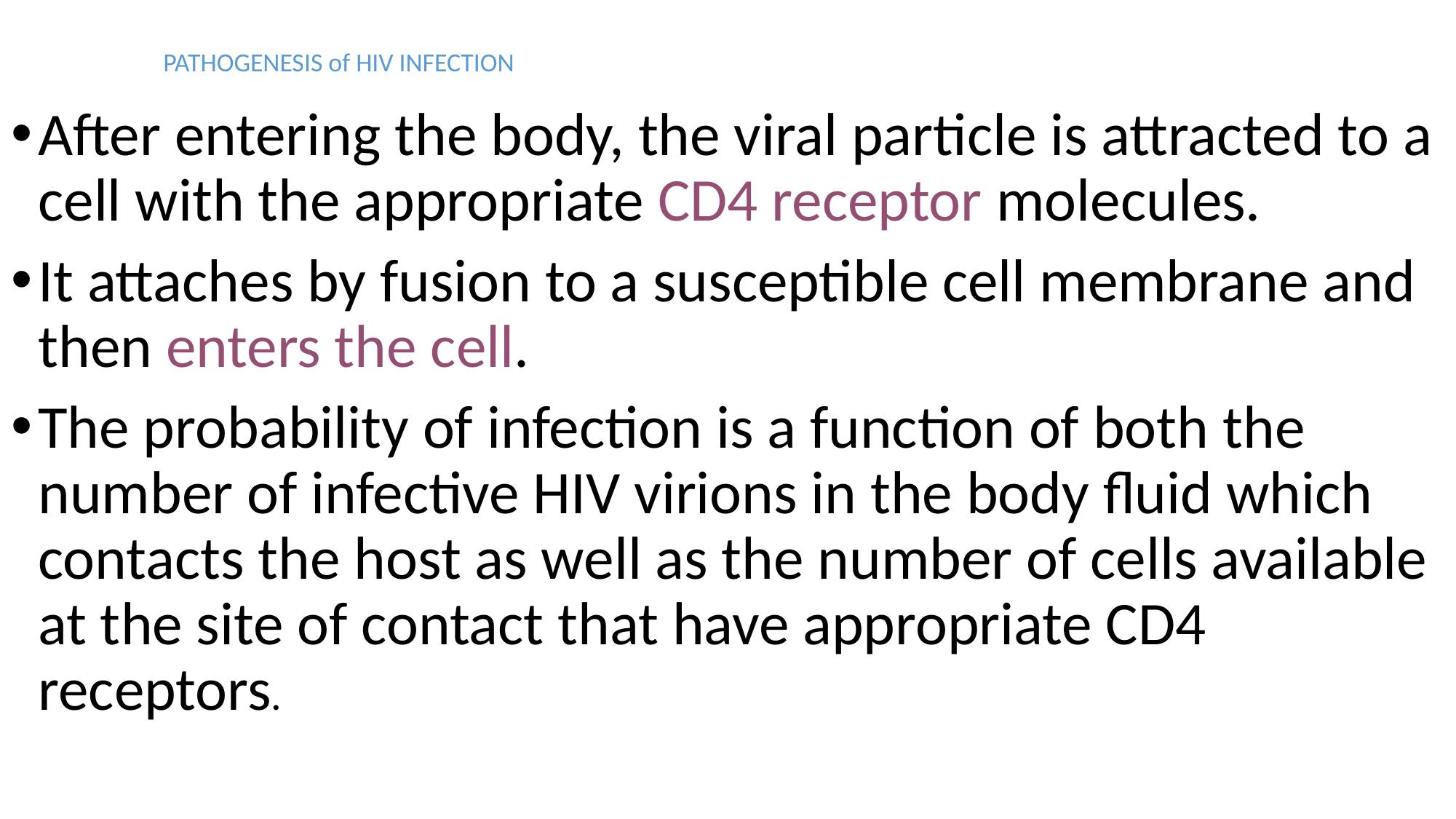

# PATHOGENESIS of HIV INFECTION
After entering the body, the viral particle is attracted to a cell with the appropriate CD4 receptor molecules.
It attaches by fusion to a susceptible cell membrane and then enters the cell.
The probability of infection is a function of both the number of infective HIV virions in the body fluid which contacts the host as well as the number of cells available at the site of contact that have appropriate CD4 receptors.